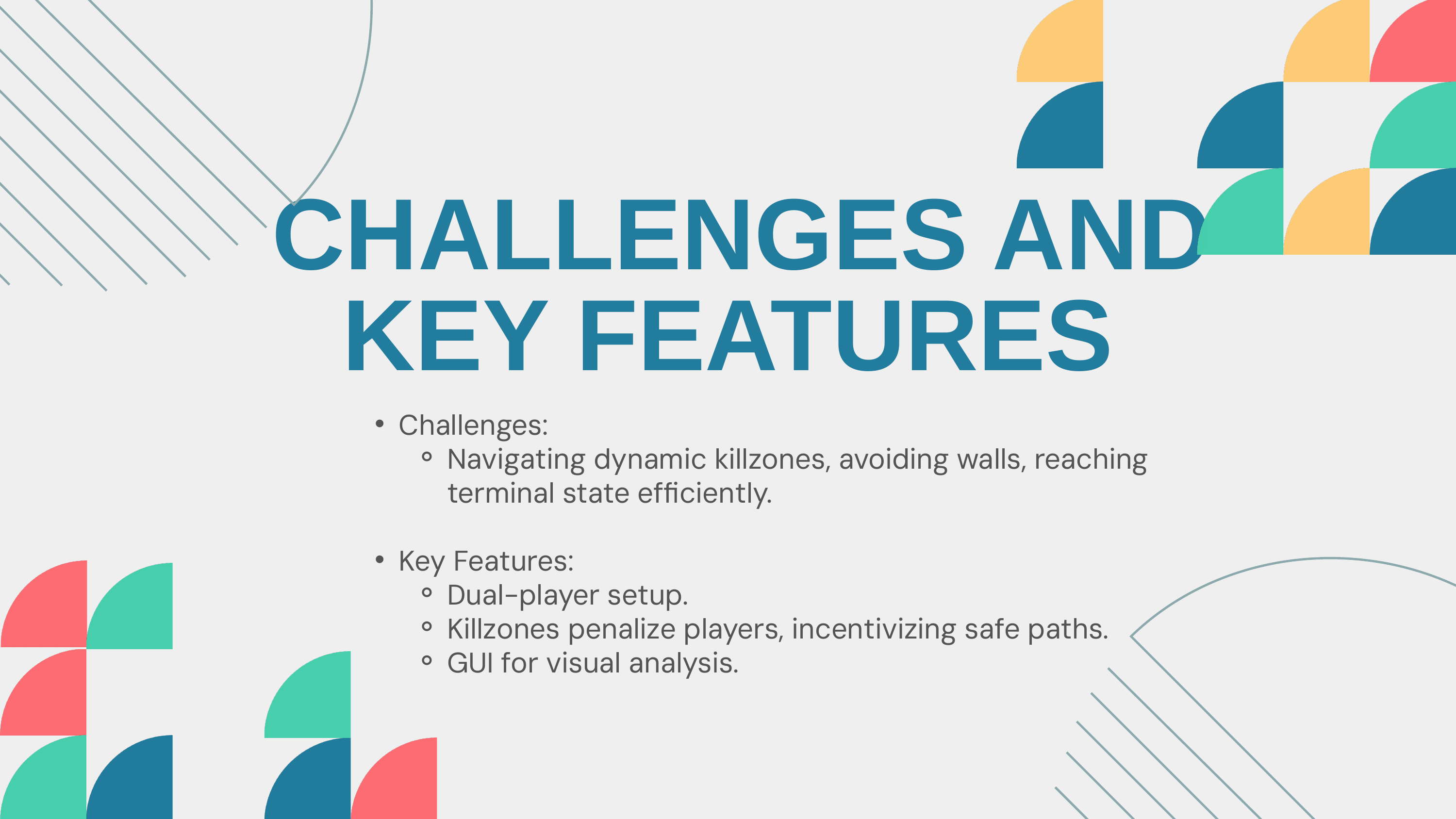

CHALLENGES AND KEY FEATURES
Challenges:
Navigating dynamic killzones, avoiding walls, reaching terminal state efficiently.

Key Features:
Dual-player setup.
Killzones penalize players, incentivizing safe paths.
GUI for visual analysis.